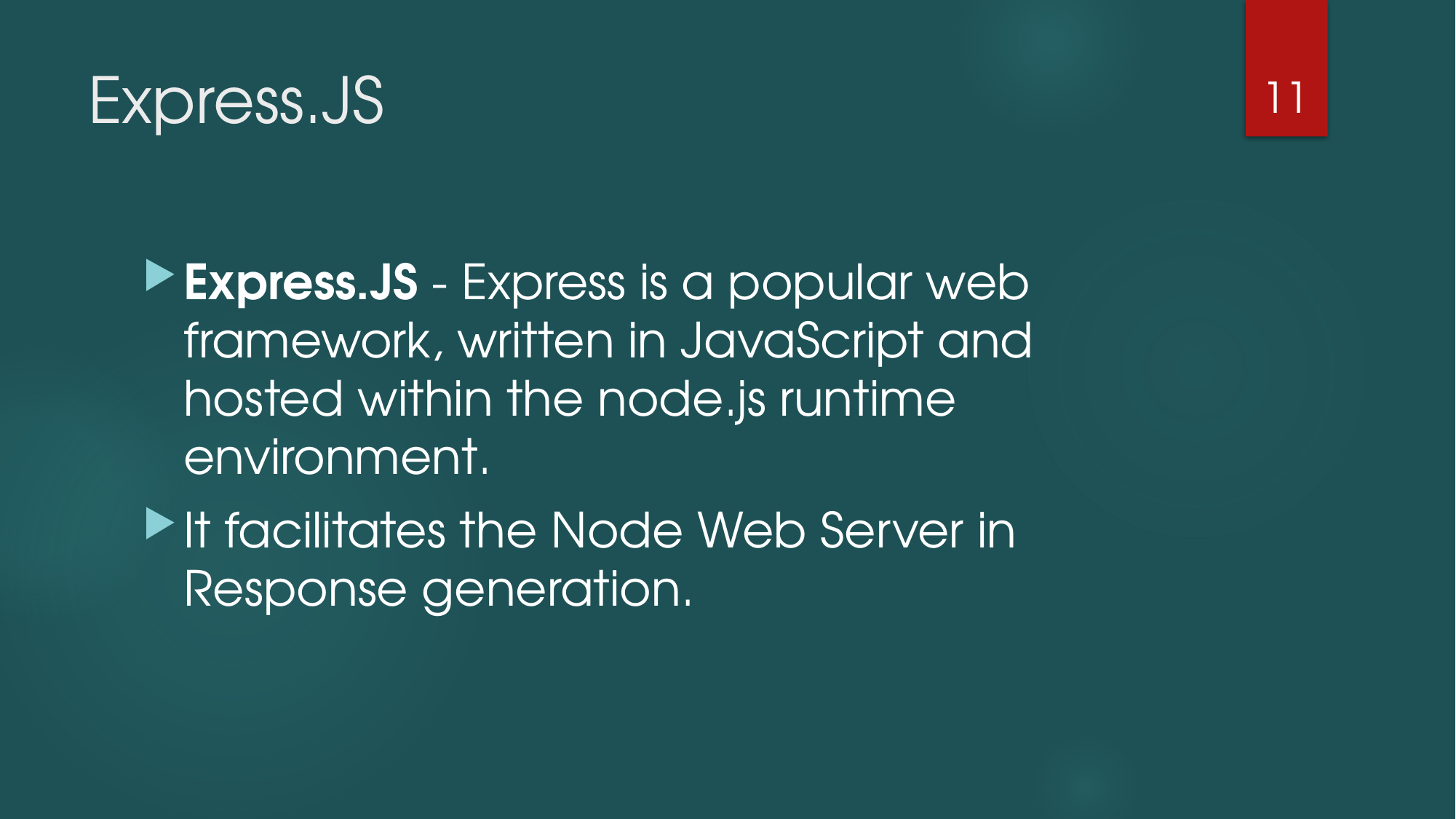

11
# Express.JS
Express.JS - Express is a popular web framework, written in JavaScript and hosted within the node.js runtime environment.
It facilitates the Node Web Server in Response generation.